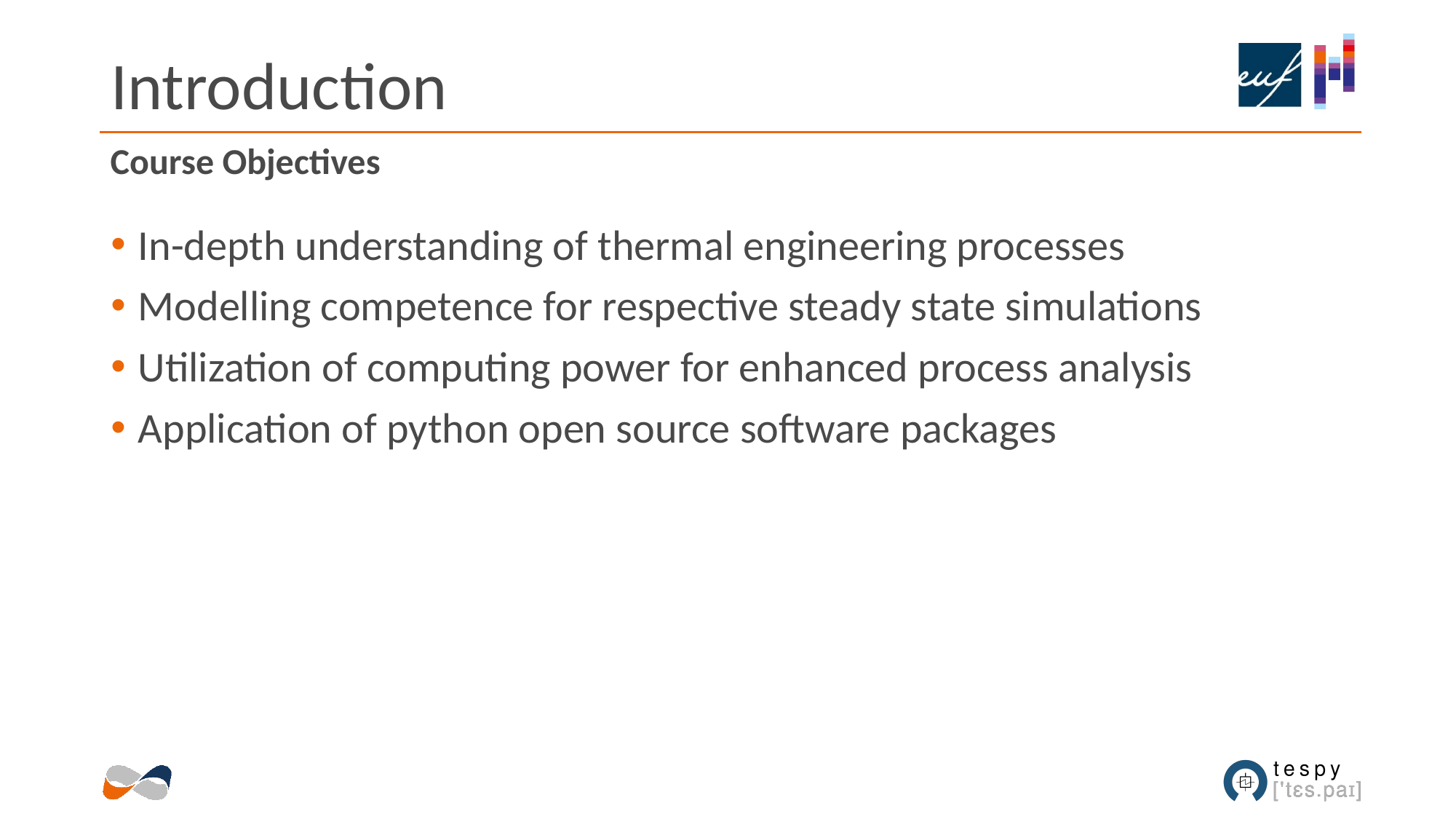

# Introduction
Course Objectives
In-depth understanding of thermal engineering processes
Modelling competence for respective steady state simulations
Utilization of computing power for enhanced process analysis
Application of python open source software packages